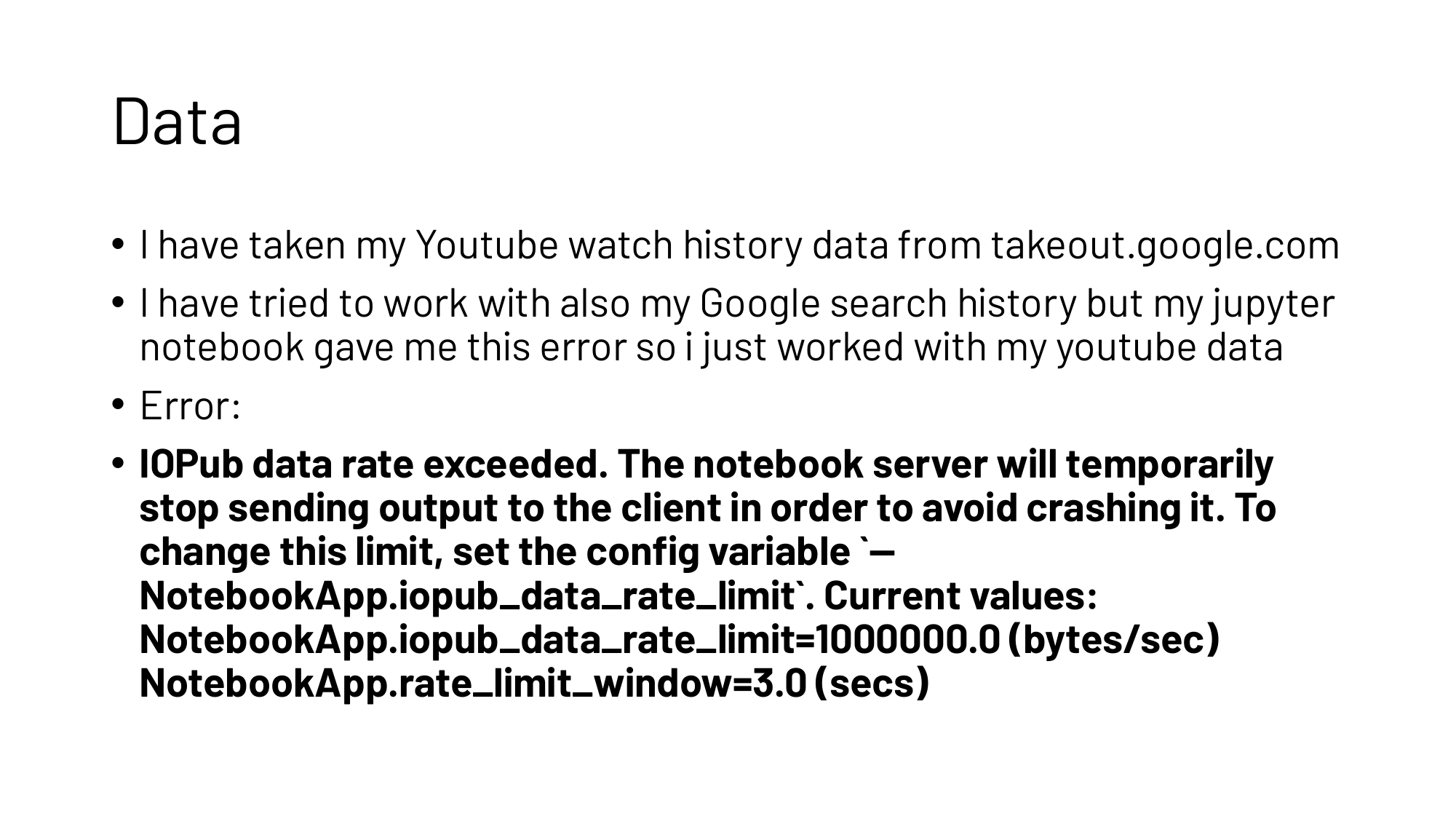

# Data
I have taken my Youtube watch history data from takeout.google.com
I have tried to work with also my Google search history but my jupyter notebook gave me this error so i just worked with my youtube data
Error:
IOPub data rate exceeded. The notebook server will temporarily stop sending output to the client in order to avoid crashing it. To change this limit, set the config variable `--NotebookApp.iopub_data_rate_limit`. Current values: NotebookApp.iopub_data_rate_limit=1000000.0 (bytes/sec) NotebookApp.rate_limit_window=3.0 (secs)